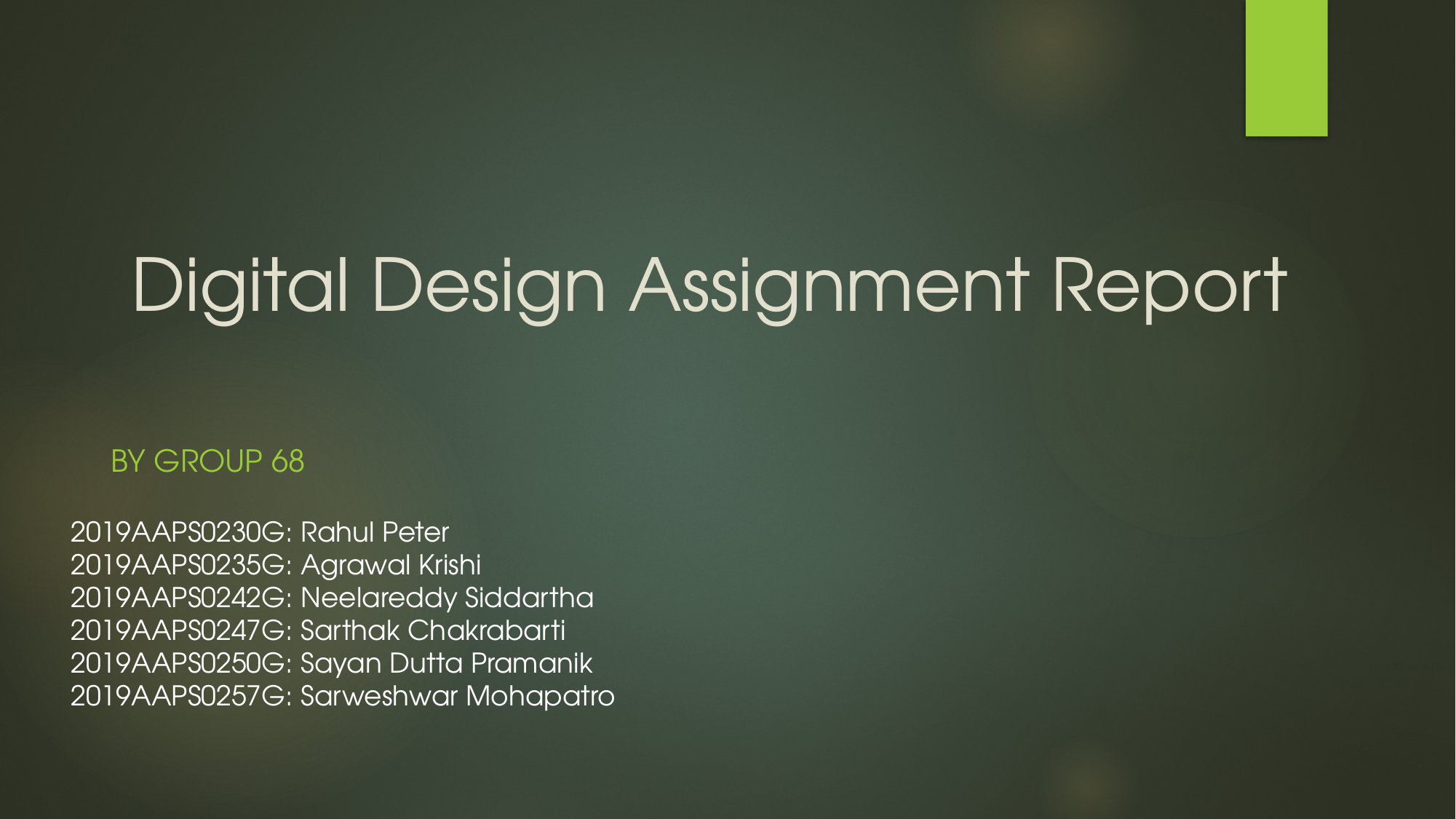

# Digital Design Assignment Report
BY GROUP 68

2019AAPS0230G: Rahul Peter
2019AAPS0235G: Agrawal Krishi
2019AAPS0242G: Neelareddy Siddartha
2019AAPS0247G: Sarthak Chakrabarti
2019AAPS0250G: Sayan Dutta Pramanik
2019AAPS0257G: Sarweshwar Mohapatro